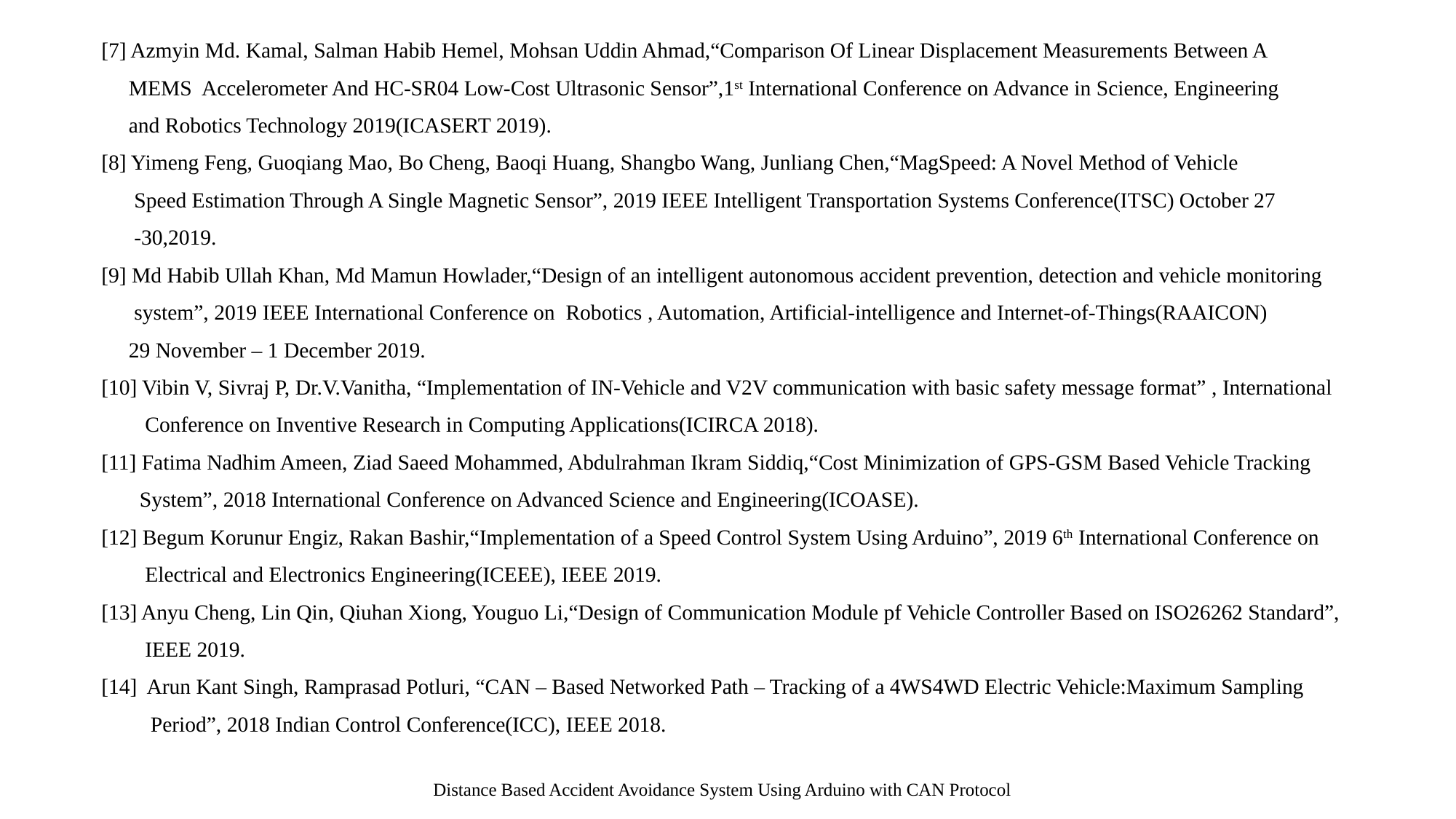

[7] Azmyin Md. Kamal, Salman Habib Hemel, Mohsan Uddin Ahmad,“Comparison Of Linear Displacement Measurements Between A
     MEMS  Accelerometer And HC-SR04 Low-Cost Ultrasonic Sensor”,1st International Conference on Advance in Science, Engineering
     and Robotics Technology 2019(ICASERT 2019).
[8] Yimeng Feng, Guoqiang Mao, Bo Cheng, Baoqi Huang, Shangbo Wang, Junliang Chen,“MagSpeed: A Novel Method of Vehicle
      Speed Estimation Through A Single Magnetic Sensor”, 2019 IEEE Intelligent Transportation Systems Conference(ITSC) October 27
      -30,2019.
[9] Md Habib Ullah Khan, Md Mamun Howlader,“Design of an intelligent autonomous accident prevention, detection and vehicle monitoring
      system”, 2019 IEEE International Conference on  Robotics , Automation, Artificial-intelligence and Internet-of-Things(RAAICON)
     29 November – 1 December 2019.
[10] Vibin V, Sivraj P, Dr.V.Vanitha, “Implementation of IN-Vehicle and V2V communication with basic safety message format” , International
        Conference on Inventive Research in Computing Applications(ICIRCA 2018).
[11] Fatima Nadhim Ameen, Ziad Saeed Mohammed, Abdulrahman Ikram Siddiq,“Cost Minimization of GPS-GSM Based Vehicle Tracking
       System”, 2018 International Conference on Advanced Science and Engineering(ICOASE).
[12] Begum Korunur Engiz, Rakan Bashir,“Implementation of a Speed Control System Using Arduino”, 2019 6th International Conference on
        Electrical and Electronics Engineering(ICEEE), IEEE 2019.
[13] Anyu Cheng, Lin Qin, Qiuhan Xiong, Youguo Li,“Design of Communication Module pf Vehicle Controller Based on ISO26262 Standard”,
        IEEE 2019.
[14]  Arun Kant Singh, Ramprasad Potluri, “CAN – Based Networked Path – Tracking of a 4WS4WD Electric Vehicle:Maximum Sampling
         Period”, 2018 Indian Control Conference(ICC), IEEE 2018.

Distance Based Accident Avoidance System Using Arduino with CAN Protocol